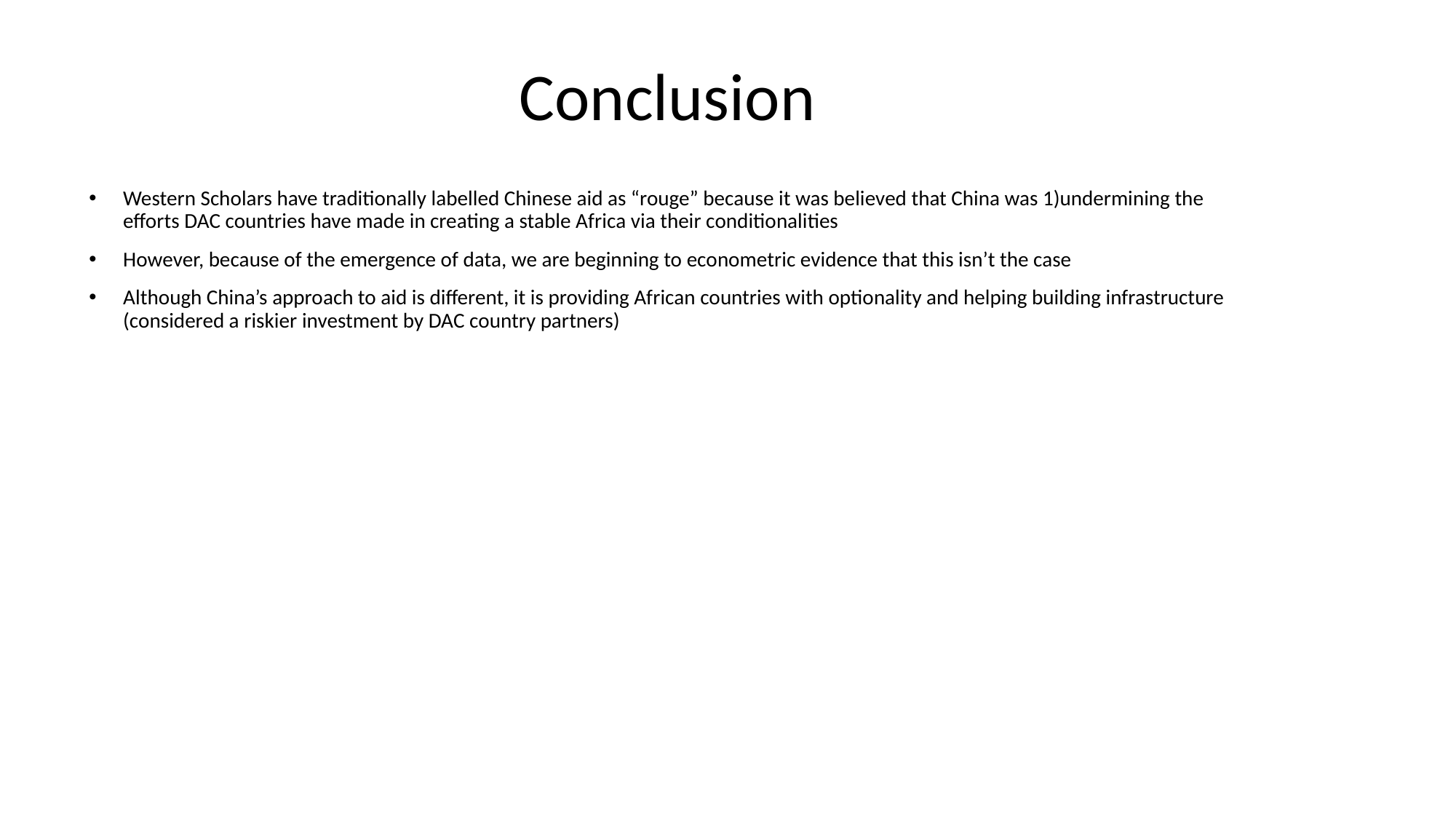

# Conclusion
Western Scholars have traditionally labelled Chinese aid as “rouge” because it was believed that China was 1)undermining the efforts DAC countries have made in creating a stable Africa via their conditionalities
However, because of the emergence of data, we are beginning to econometric evidence that this isn’t the case
Although China’s approach to aid is different, it is providing African countries with optionality and helping building infrastructure (considered a riskier investment by DAC country partners)